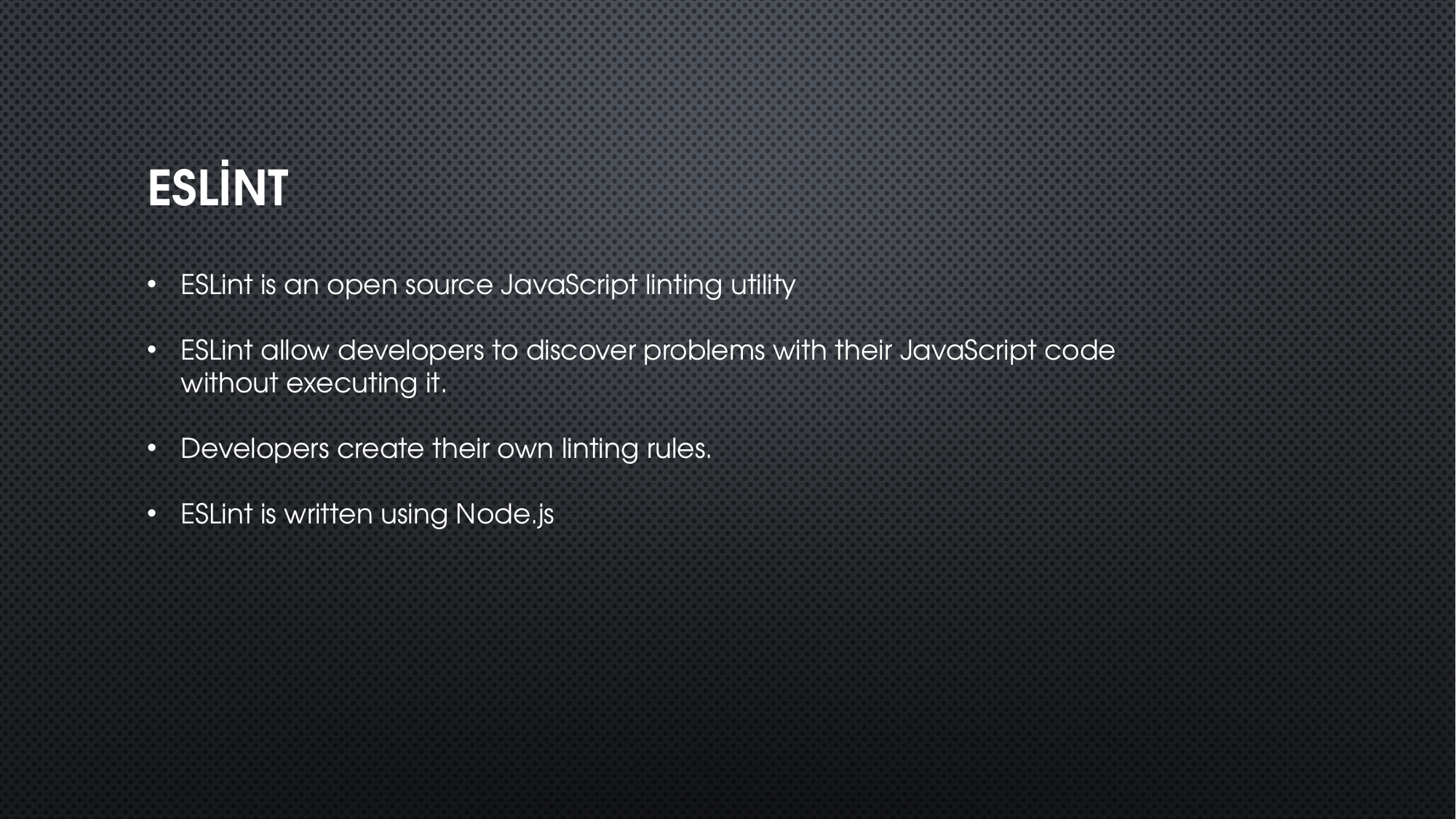

# Eslint
ESLint is an open source JavaScript linting utility

ESLint allow developers to discover problems with their JavaScript code without executing it.

Developers create their own linting rules.

ESLint is written using Node.js